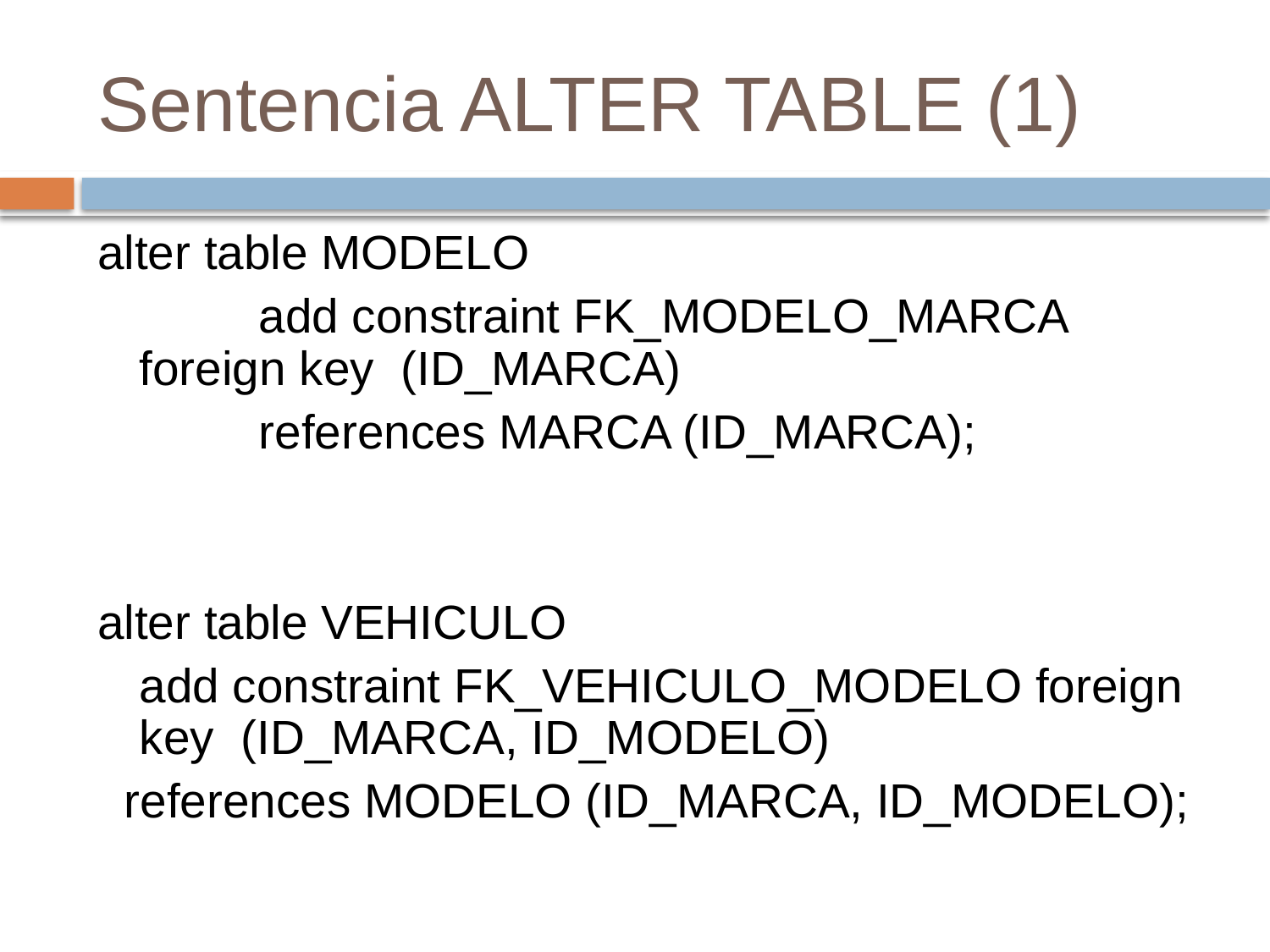

# Sentencia ALTER TABLE (1)
alter table MODELO
    	add constraint FK_MODELO_MARCA     	foreign key  (ID_MARCA)
       	references MARCA (ID_MARCA);

alter table VEHICULO
	add constraint FK_VEHICULO_MODELO foreign key  (ID_MARCA, ID_MODELO)
  references MODELO (ID_MARCA, ID_MODELO);